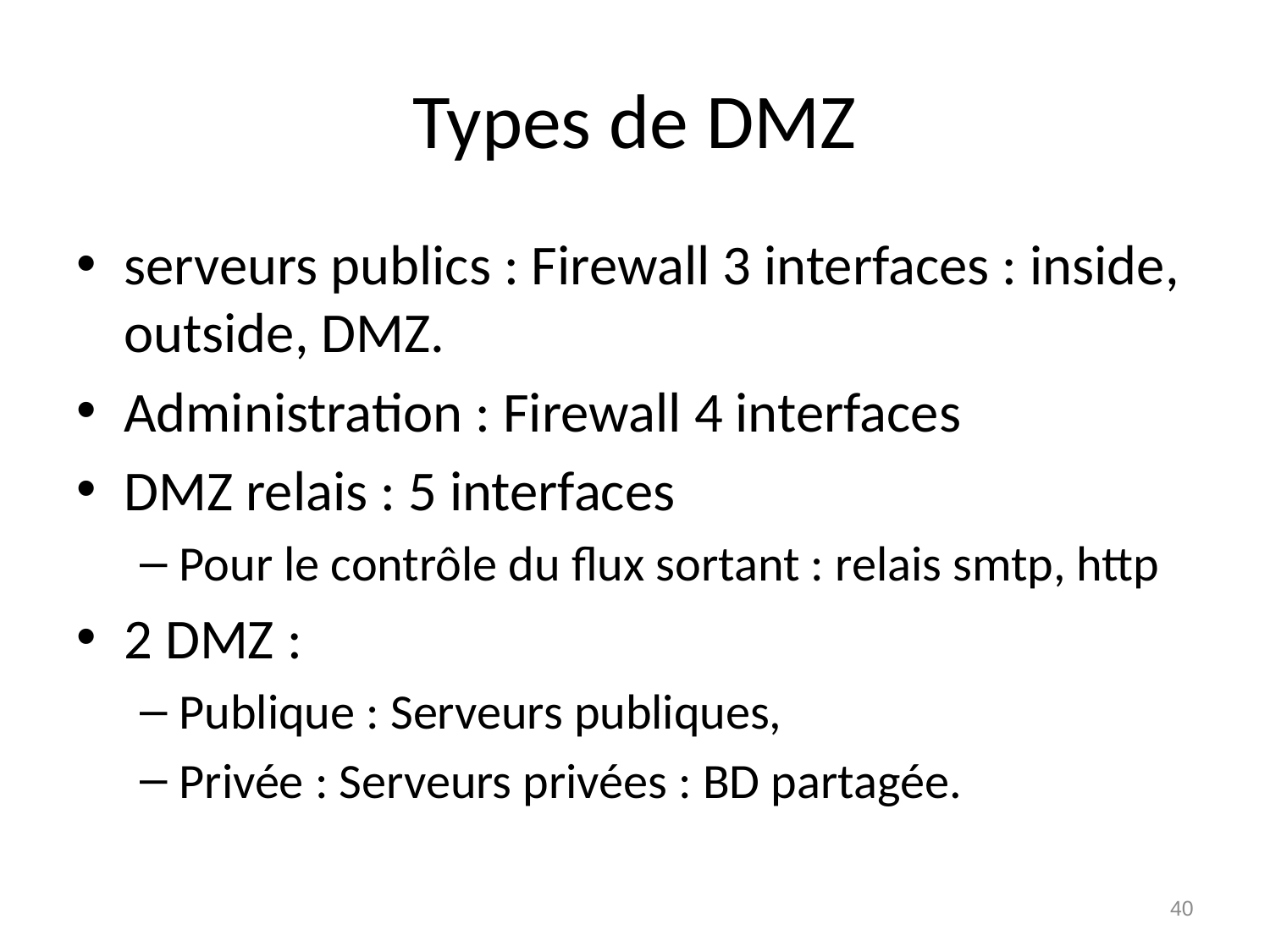

# Types de DMZ
serveurs publics : Firewall 3 interfaces : inside, outside, DMZ.
Administration : Firewall 4 interfaces
DMZ relais : 5 interfaces
Pour le contrôle du flux sortant : relais smtp, http
2 DMZ :
Publique : Serveurs publiques,
Privée : Serveurs privées : BD partagée.

40